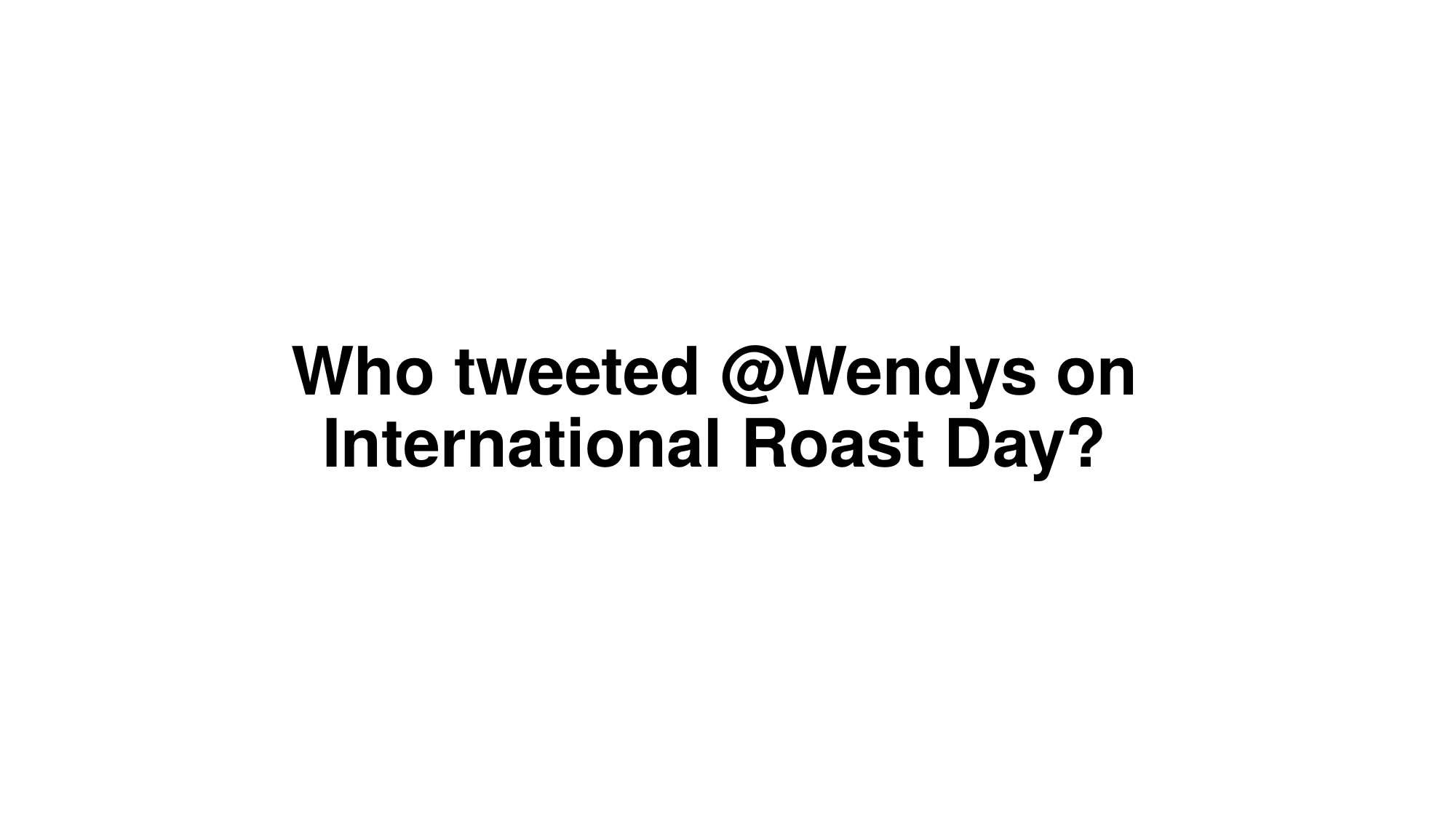

# Who tweeted @Wendys on International Roast Day?